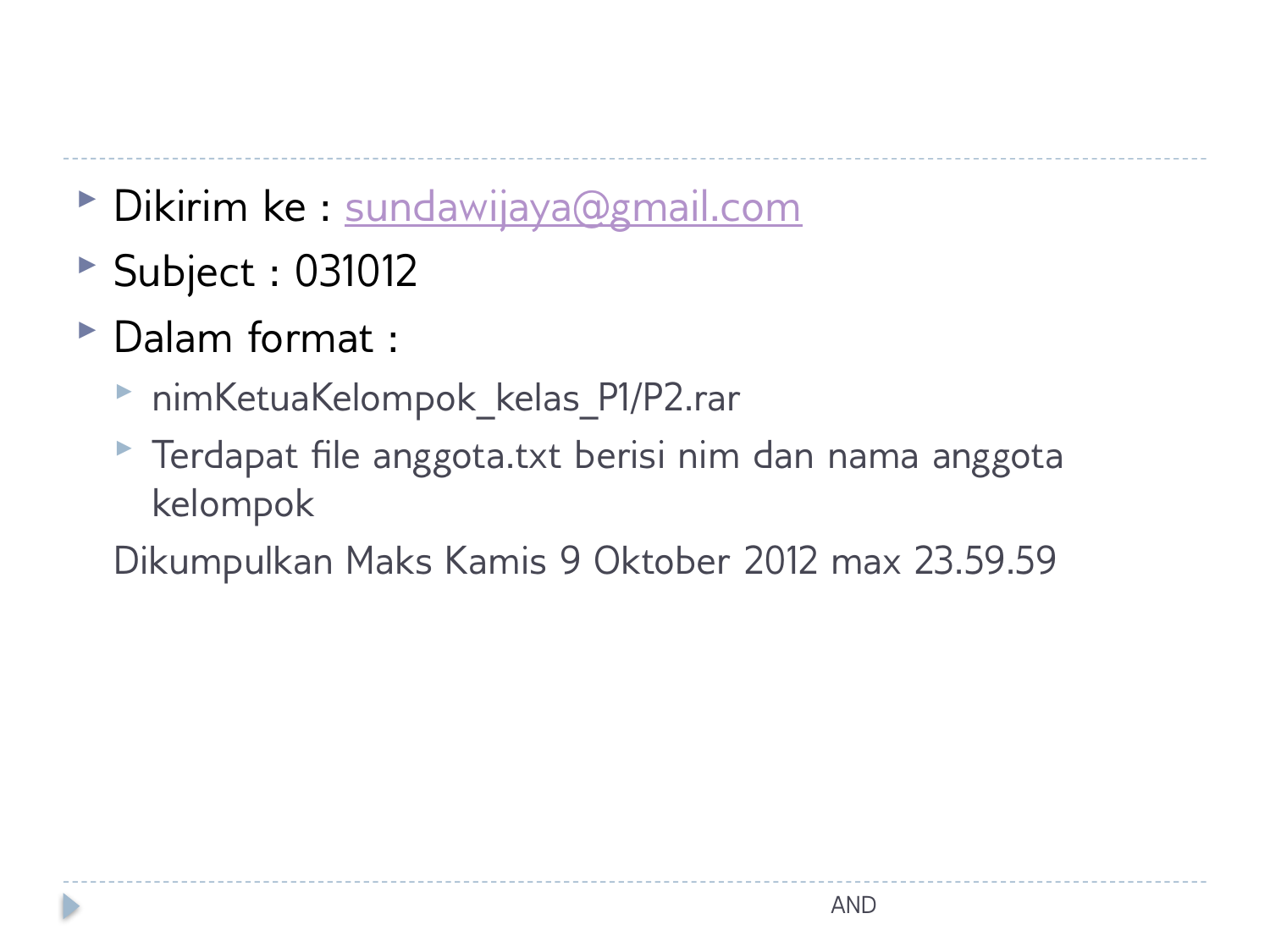

#
Dikirim ke : sundawijaya@gmail.com
Subject : 031012
Dalam format :
nimKetuaKelompok_kelas_P1/P2.rar
Terdapat file anggota.txt berisi nim dan nama anggota kelompok
Dikumpulkan Maks Kamis 9 Oktober 2012 max 23.59.59
AND